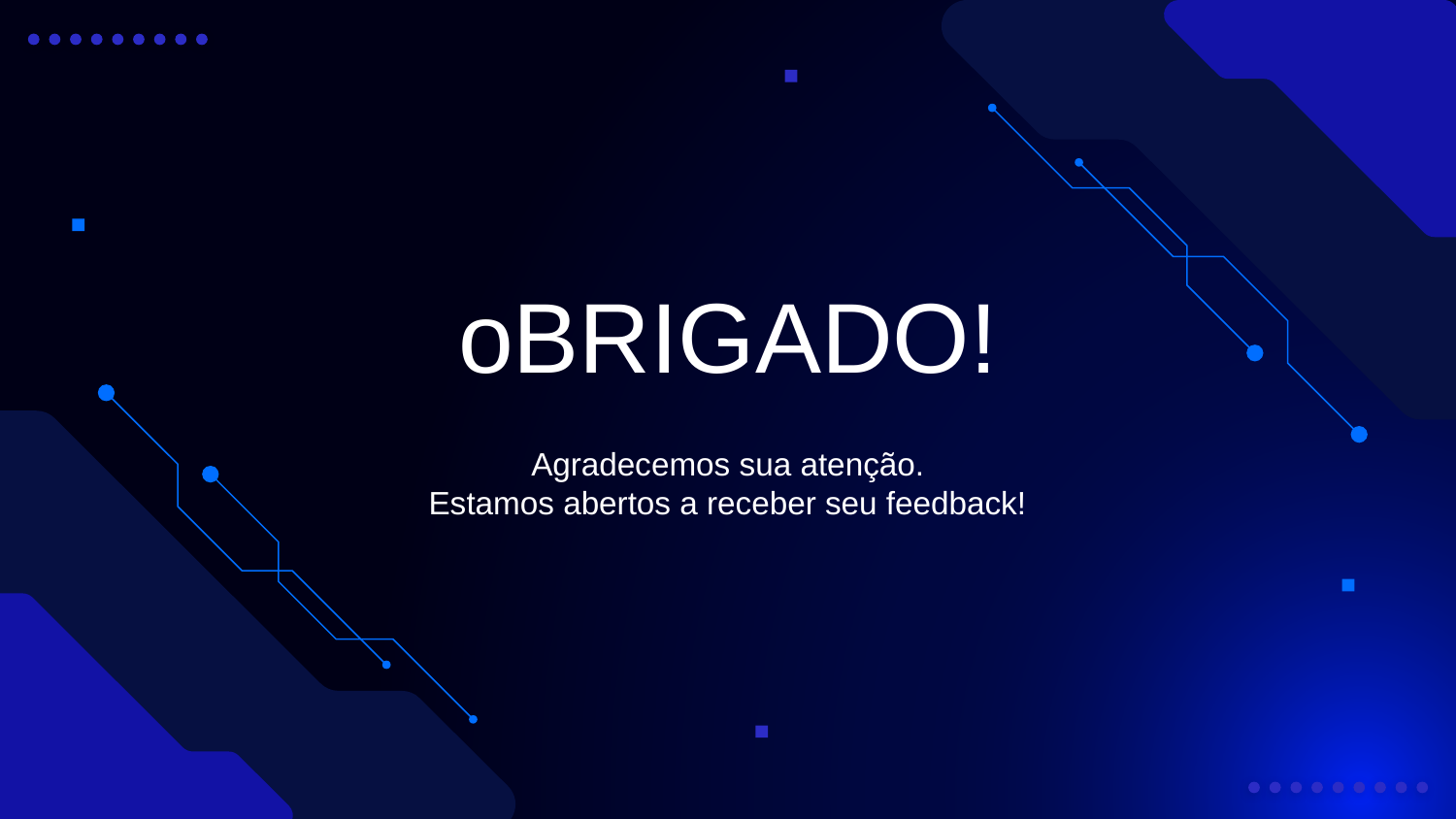

# oBRIGADO!
Agradecemos sua atenção.
Estamos abertos a receber seu feedback!